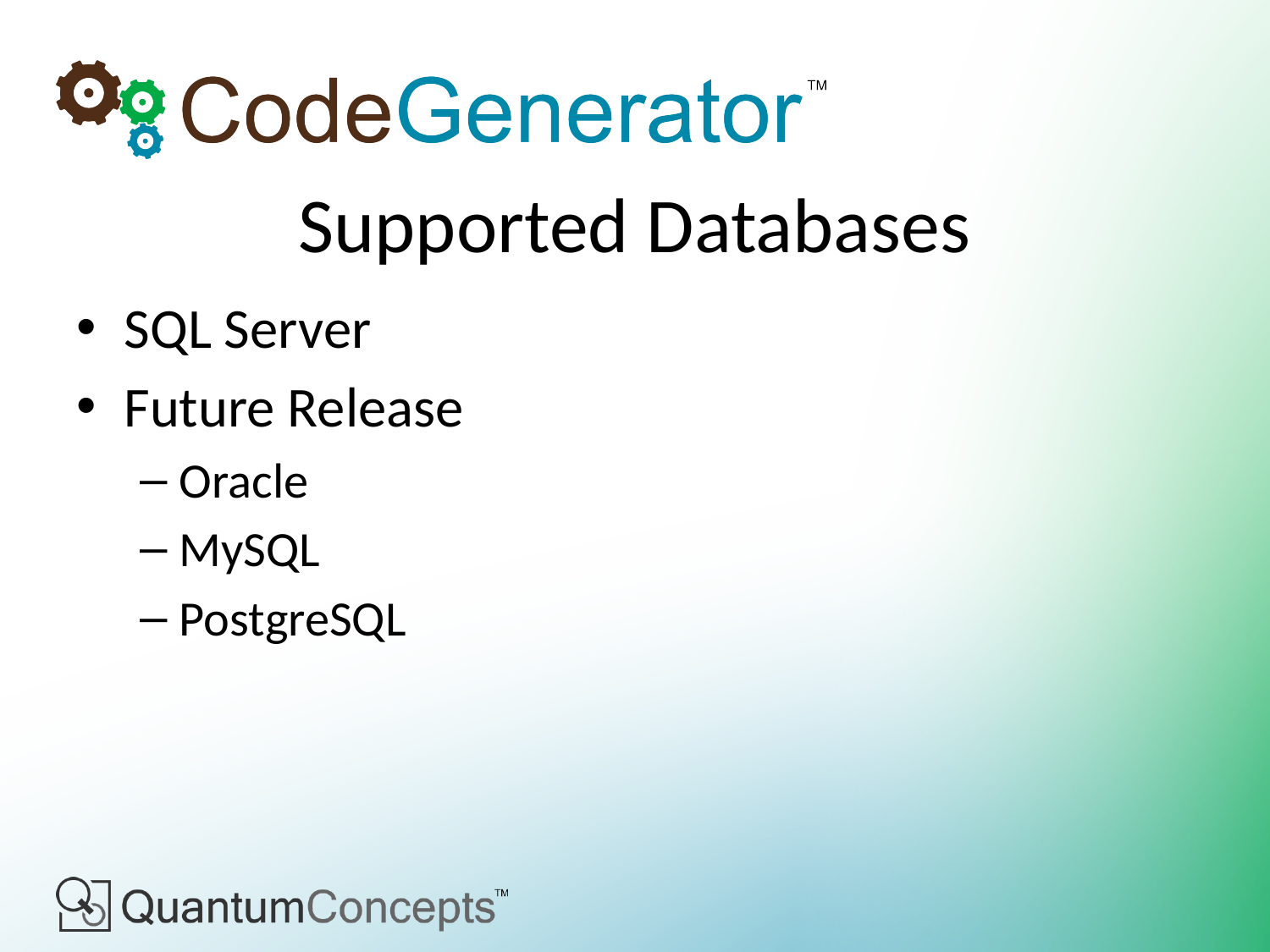

# Supported Databases
SQL Server
Future Release
Oracle
MySQL
PostgreSQL